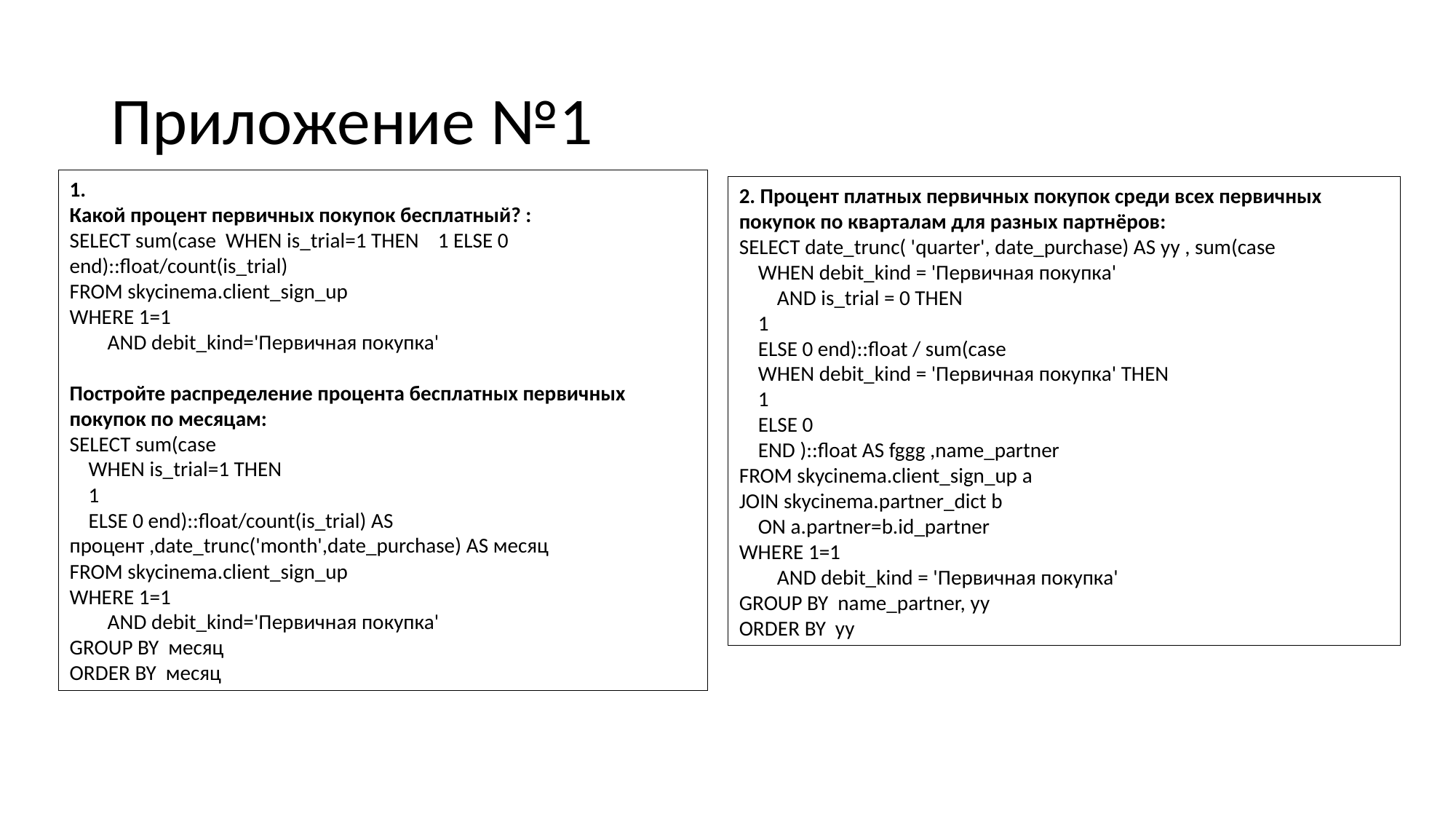

# Приложение №1
1.
Какой процент первичных покупок бесплатный? :
SELECT sum(case  WHEN is_trial=1 THEN    1 ELSE 0 end)::float/count(is_trial)
FROM skycinema.client_sign_up
WHERE 1=1
        AND debit_kind='Первичная покупка'

Постройте распределение процента бесплатных первичных покупок по месяцам:
SELECT sum(case
    WHEN is_trial=1 THEN
    1
    ELSE 0 end)::float/count(is_trial) AS процент ,date_trunc('month',date_purchase) AS месяц
FROM skycinema.client_sign_up
WHERE 1=1
        AND debit_kind='Первичная покупка'
GROUP BY  месяц
ORDER BY  месяц
2. Процент платных первичных покупок среди всех первичных покупок по кварталам для разных партнёров:
SELECT date_trunc( 'quarter', date_purchase) AS yy , sum(case
    WHEN debit_kind = 'Первичная покупка'
        AND is_trial = 0 THEN
    1
    ELSE 0 end)::float / sum(case
    WHEN debit_kind = 'Первичная покупка' THEN
    1
    ELSE 0
    END )::float AS fggg ,name_partner
FROM skycinema.client_sign_up a
JOIN skycinema.partner_dict b
    ON a.partner=b.id_partner
WHERE 1=1
        AND debit_kind = 'Первичная покупка'
GROUP BY  name_partner, yy
ORDER BY  yy